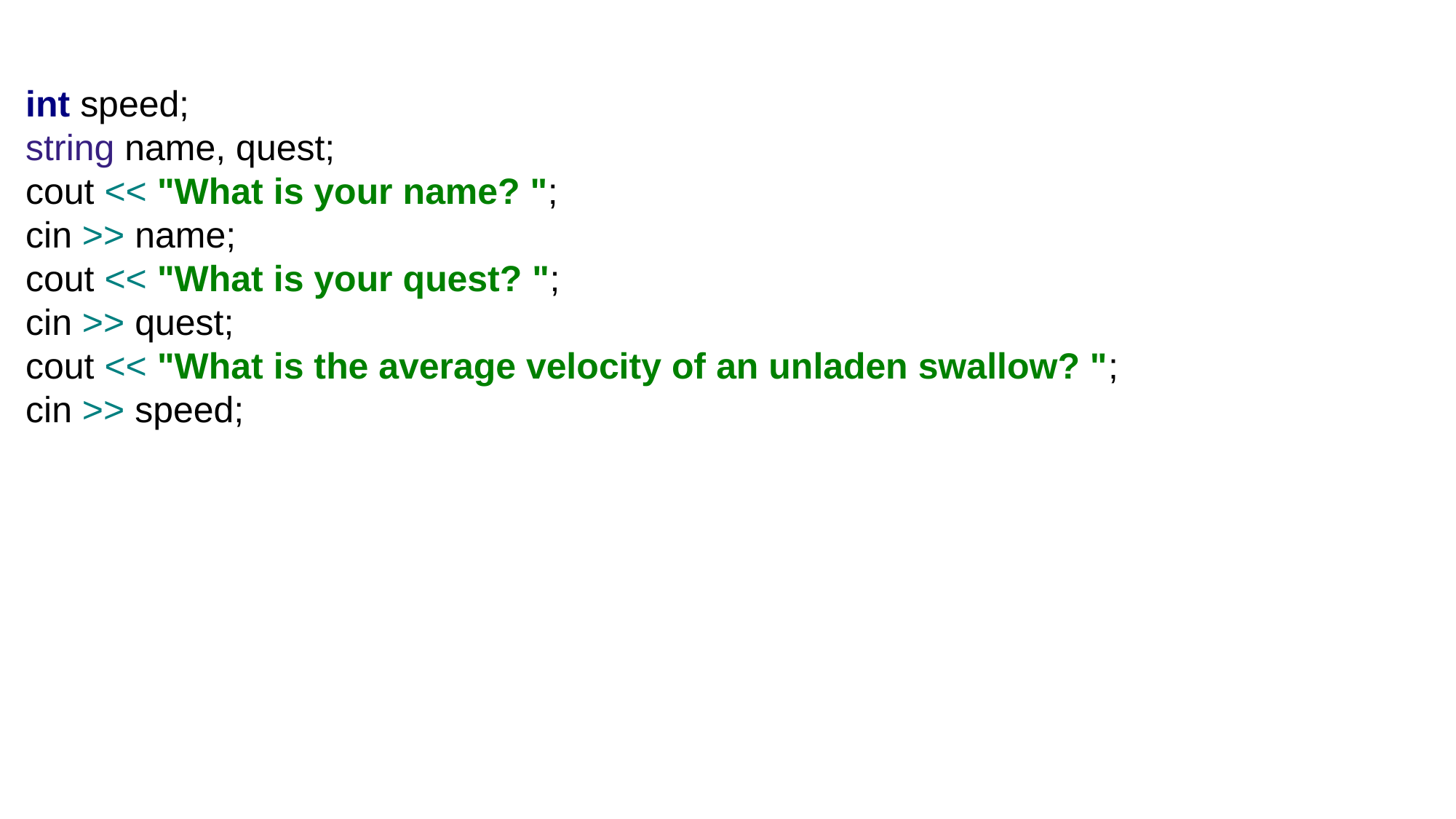

#
int speed;
string name, quest;
cout << "What is your name? ";
cin >> name;
cout << "What is your quest? ";
cin >> quest;
cout << "What is the average velocity of an unladen swallow? ";
cin >> speed;